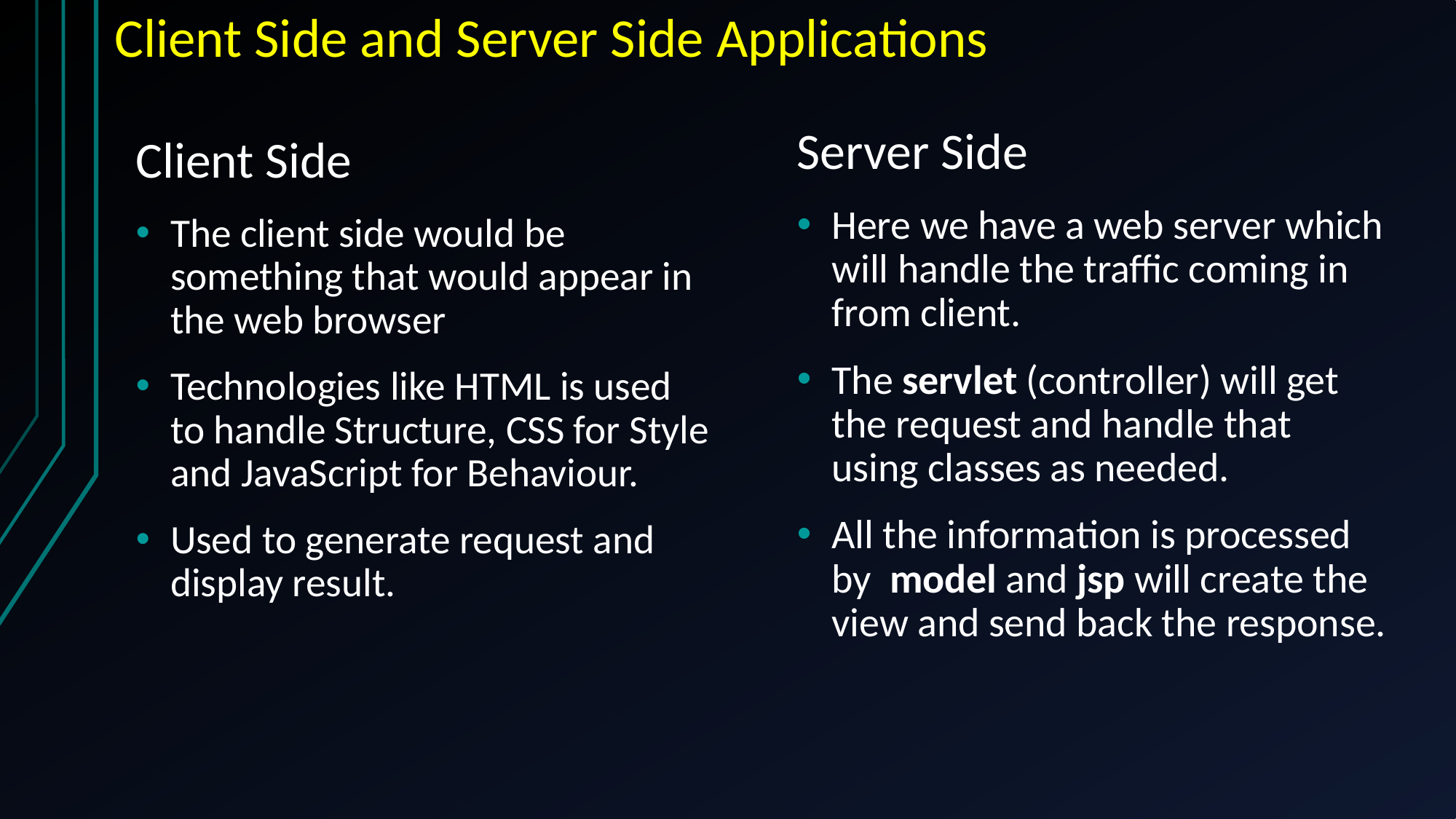

# Client Side and Server Side Applications
Server Side
Here we have a web server which will handle the traffic coming in from client.
The servlet (controller) will get the request and handle that using classes as needed.
All the information is processed by  model and jsp will create the view and send back the response.

Client Side
The client side would be something that would appear in the web browser
Technologies like HTML is used to handle Structure, CSS for Style and JavaScript for Behaviour.
Used to generate request and display result.